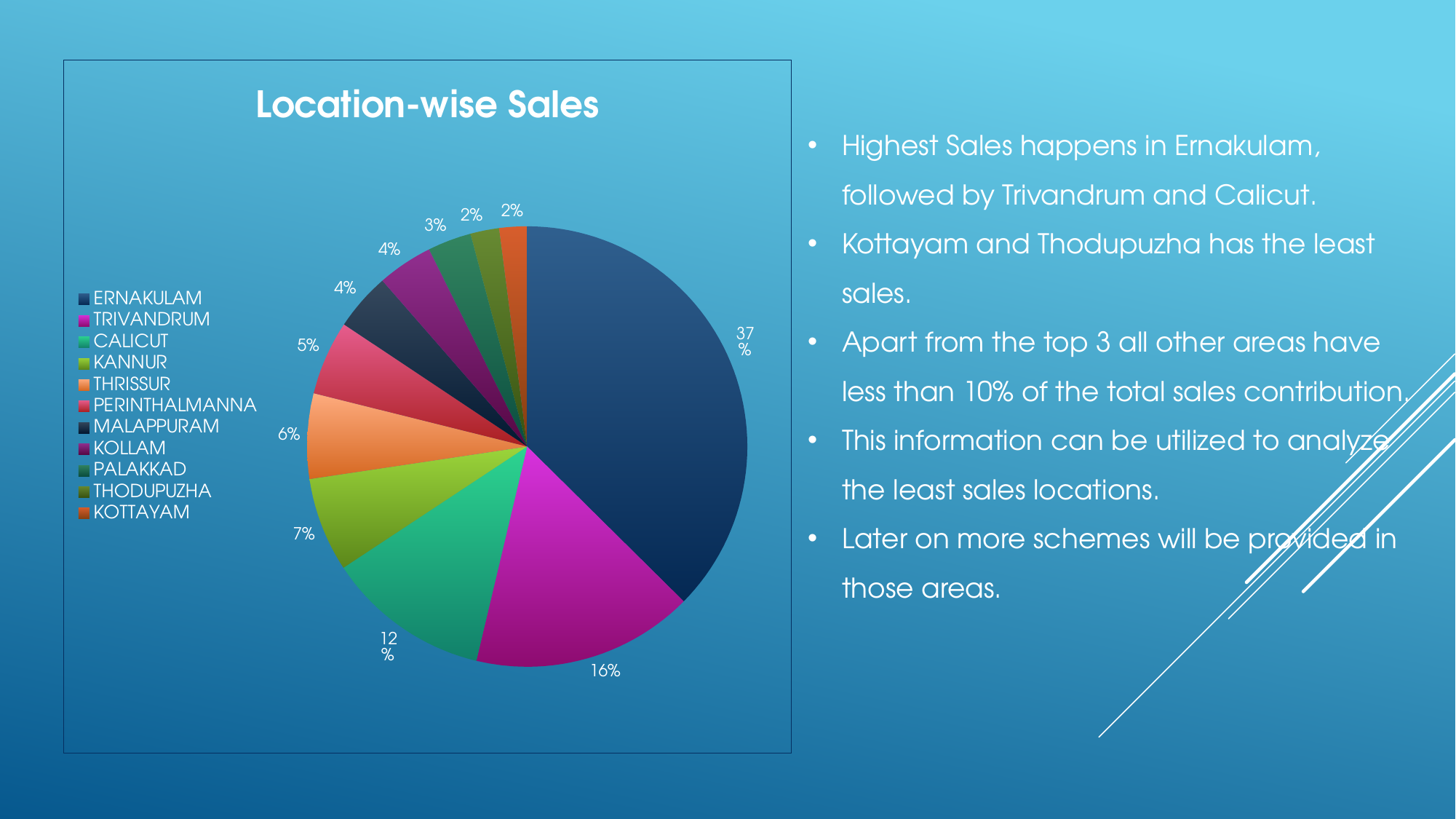

### Chart: Location-wise Sales

| Category | Sales % |
|---|---|
| ERNAKULAM | 0.37409024745269287 |
| TRIVANDRUM | 0.16302765647743814 |
| CALICUT | 0.12008733624454149 |
| KANNUR | 0.06914119359534207 |
| THRISSUR | 0.06259097525473072 |
| PERINTHALMANNA | 0.05458515283842795 |
| MALAPPURAM | 0.042212518195050945 |
| KOLLAM | 0.040756914119359534 |
| PALAKKAD | 0.03202328966521106 |
| THODUPUZHA | 0.021106259097525473 |
| KOTTAYAM | 0.020378457059679767 |
Highest Sales happens in Ernakulam, followed by Trivandrum and Calicut.
Kottayam and Thodupuzha has the least sales.
Apart from the top 3 all other areas have less than 10% of the total sales contribution.
This information can be utilized to analyze the least sales locations.
Later on more schemes will be provided in those areas.